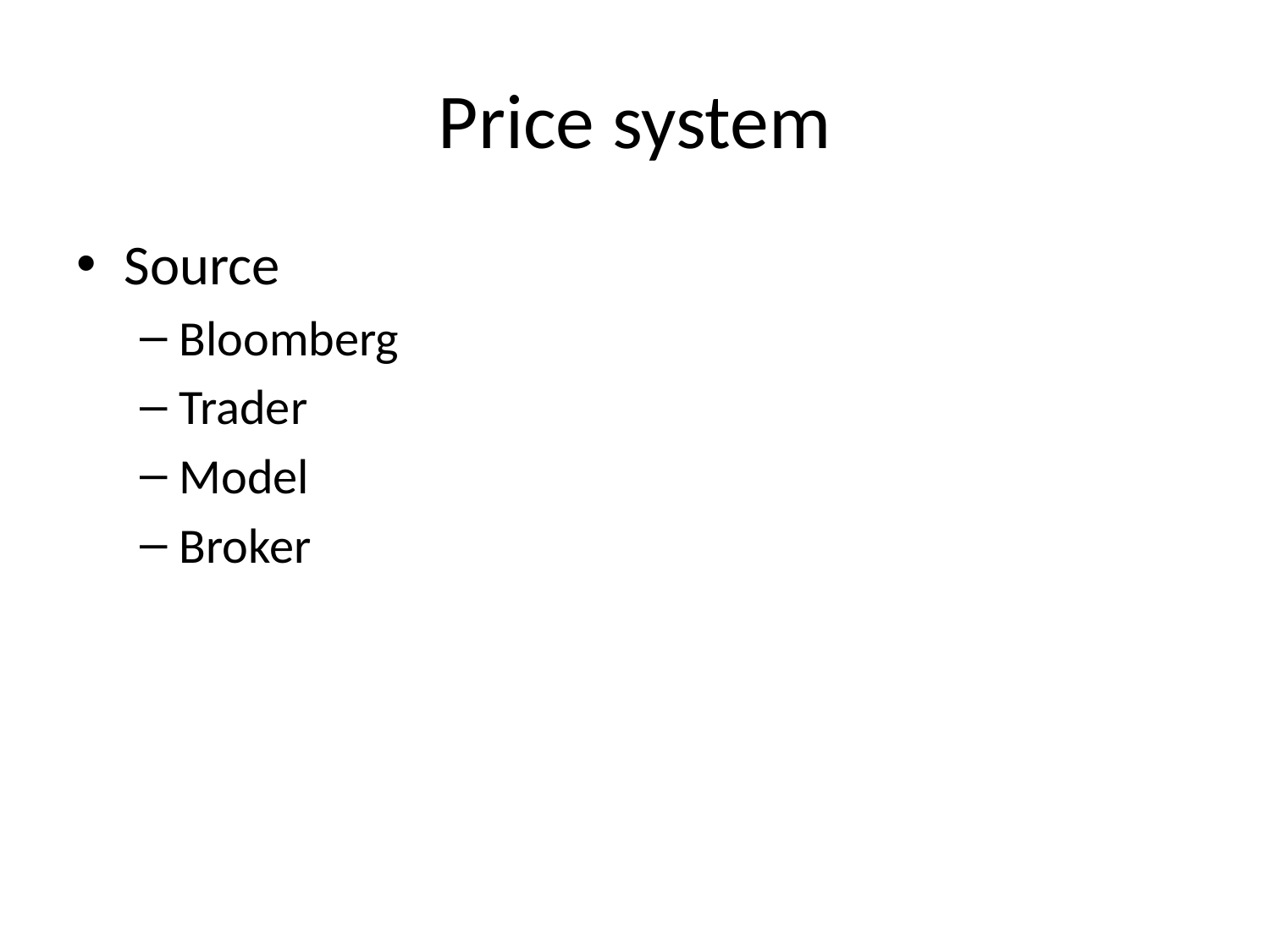

# Price system
Source
Bloomberg
Trader
Model
Broker